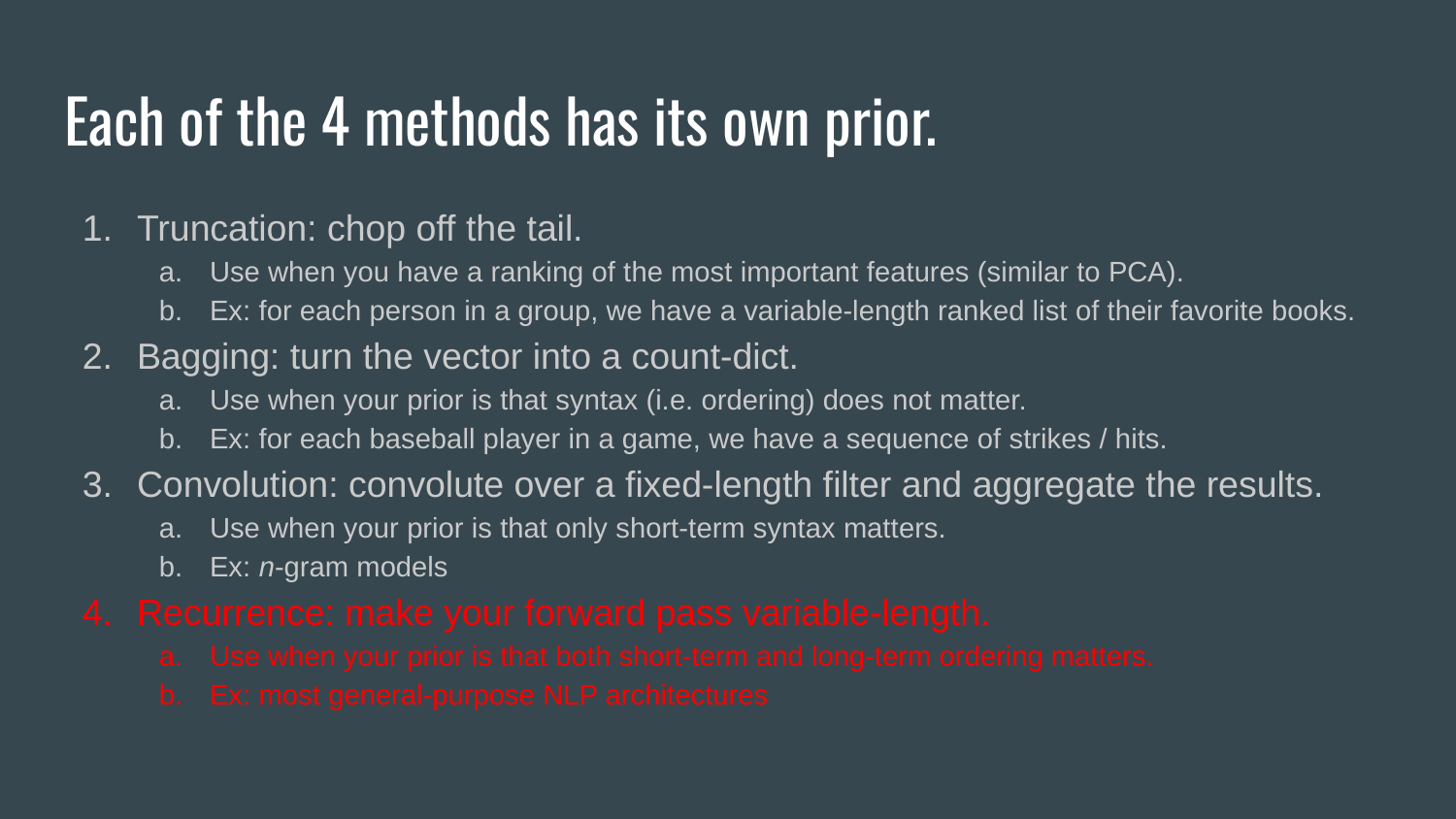

# Each of the 4 methods has its own prior.
Truncation: chop off the tail.
Use when you have a ranking of the most important features (similar to PCA).
Ex: for each person in a group, we have a variable-length ranked list of their favorite books.
Bagging: turn the vector into a count-dict.
Use when your prior is that syntax (i.e. ordering) does not matter.
Ex: for each baseball player in a game, we have a sequence of strikes / hits.
Convolution: convolute over a fixed-length filter and aggregate the results.
Use when your prior is that only short-term syntax matters.
Ex: n-gram models
Recurrence: make your forward pass variable-length.
Use when your prior is that both short-term and long-term ordering matters.
Ex: most general-purpose NLP architectures